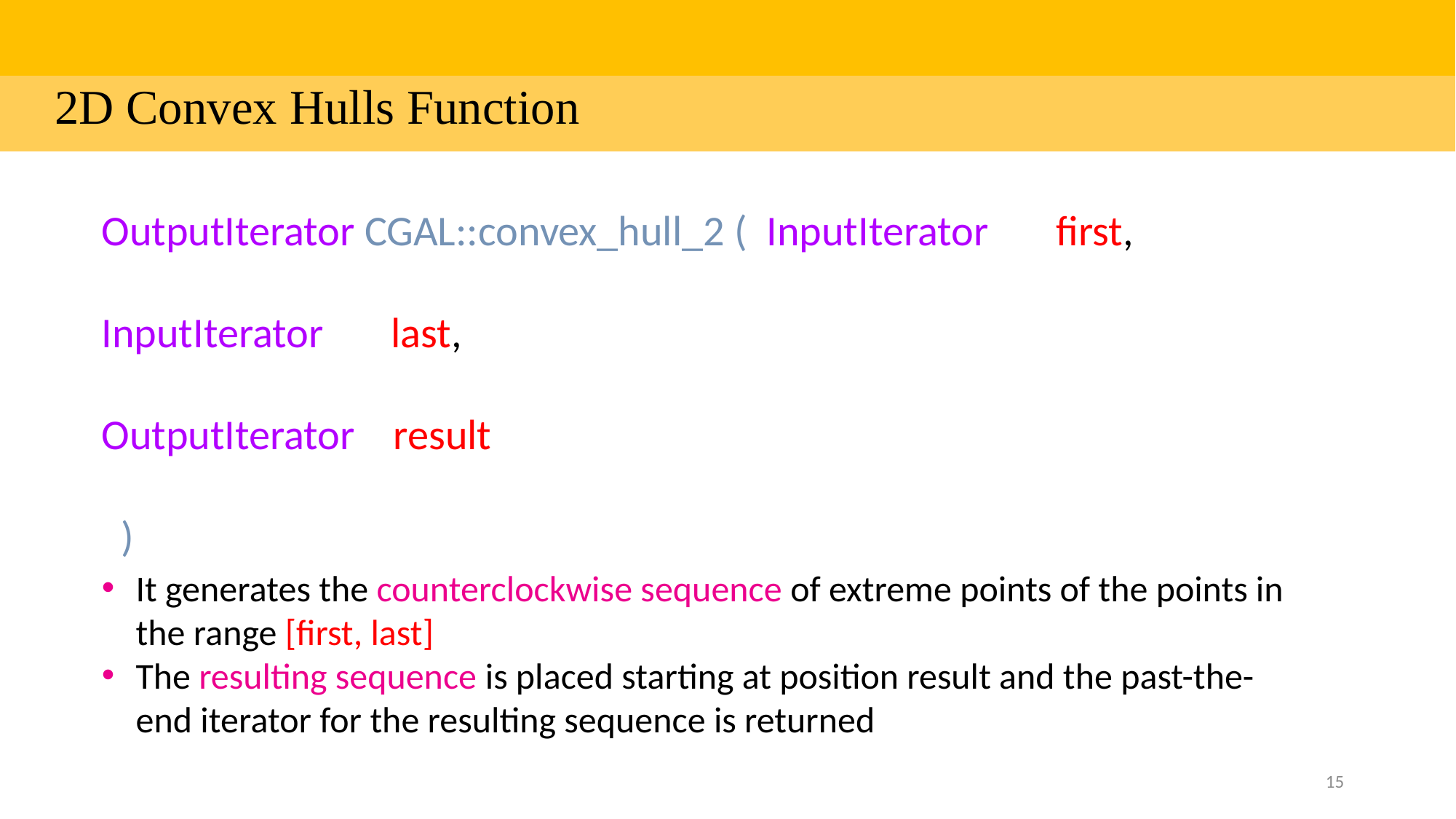

|  |
| --- |
| 2D Convex Hulls Function |
OutputIterator CGAL::convex_hull_2 (  InputIterator       first,
							                               InputIterator       last,
							                               OutputIterator    result
										            )
It generates the counterclockwise sequence of extreme points of the points in the range [first, last]
The resulting sequence is placed starting at position result and the past-the-end iterator for the resulting sequence is returned
15